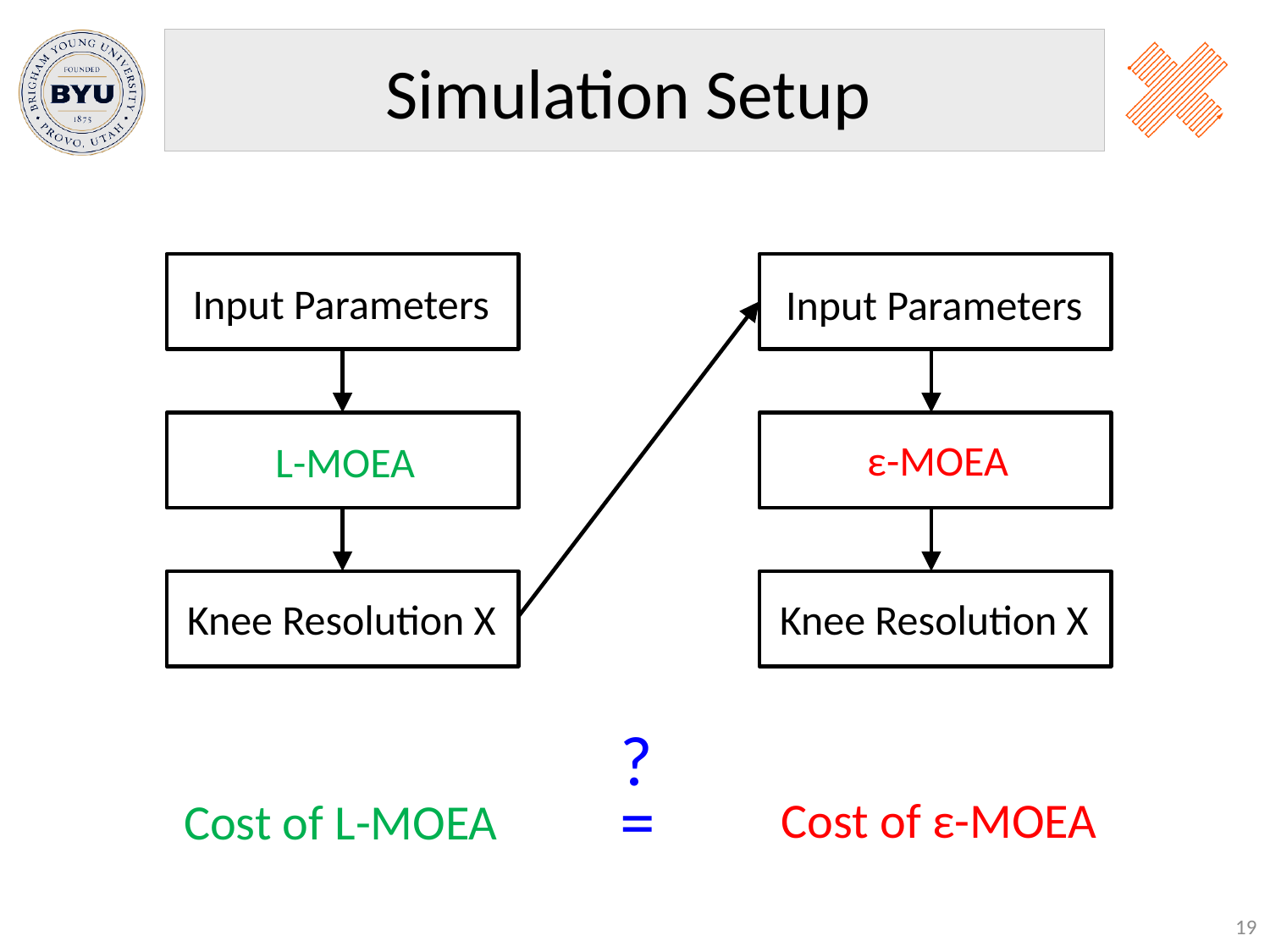

Simulation Setup

Input Parameters
Input Parameters

ε-MOEA
L-MOEA

Knee Resolution X
Knee Resolution X
?
=
Cost of ε-MOEA
Cost of L-MOEA
19